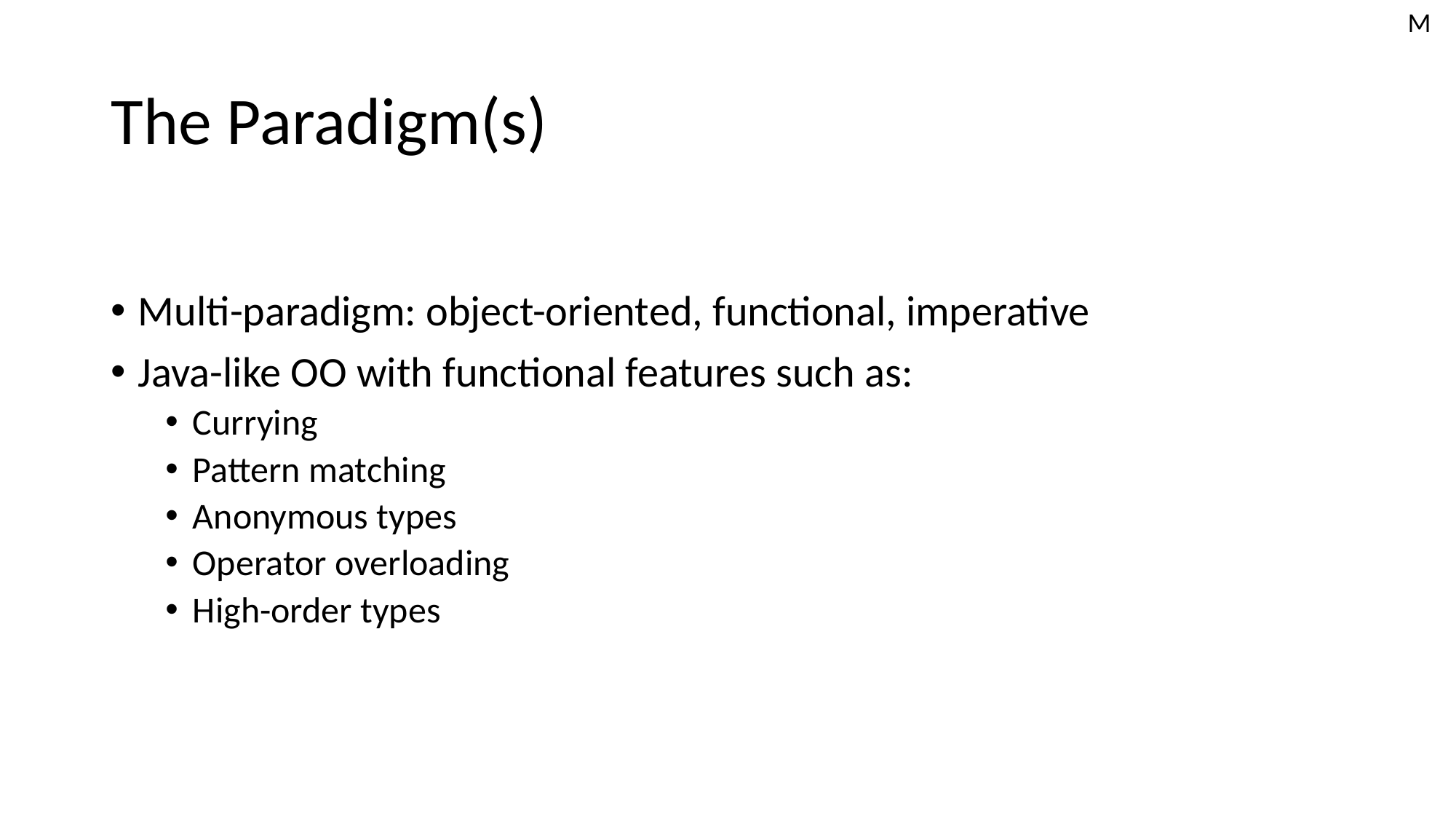

M
# The Paradigm(s)

Multi-paradigm: object-oriented, functional, imperative
Java-like OO with functional features such as:
Currying
Pattern matching
Anonymous types
Operator overloading
High-order types